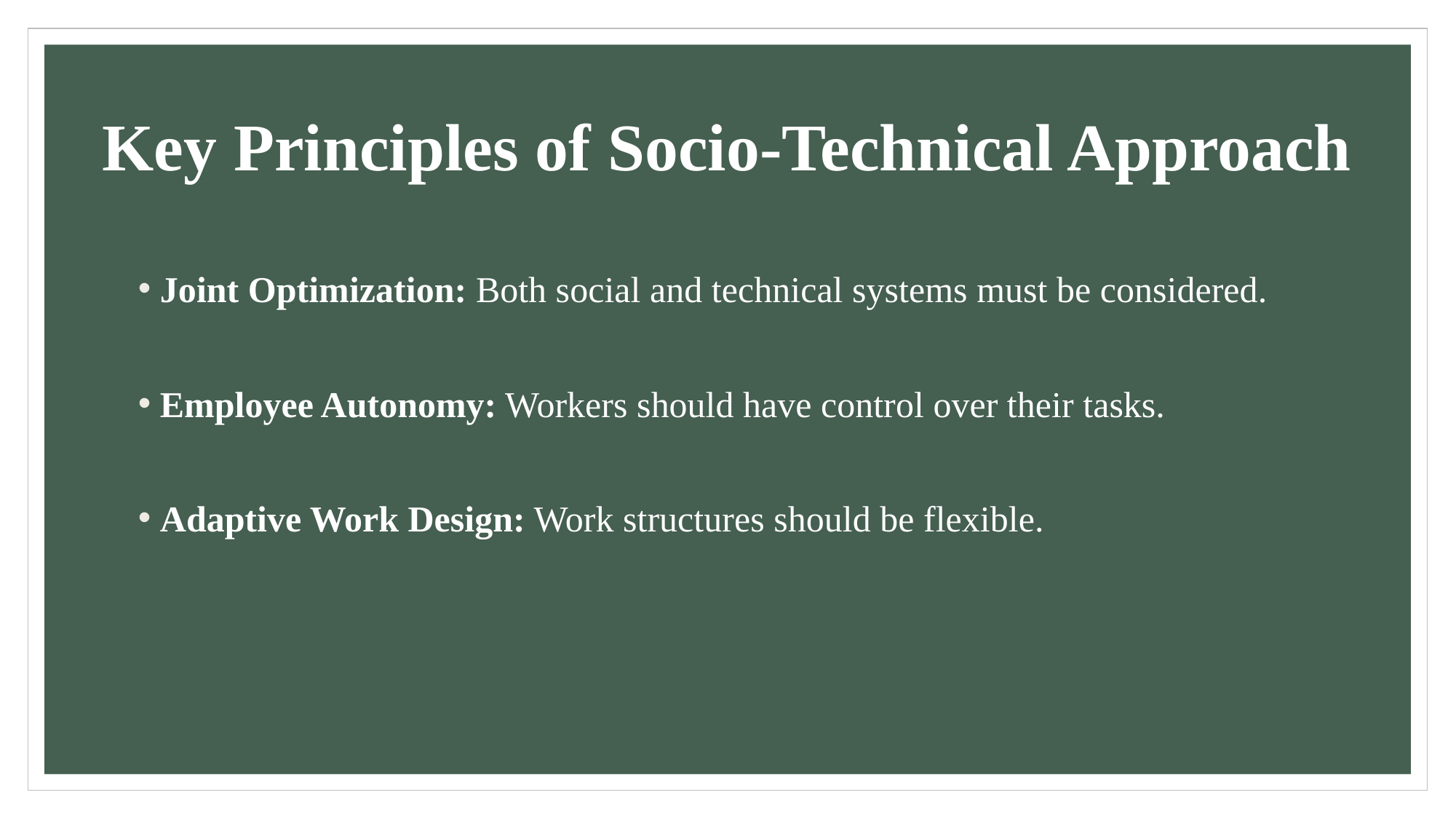

# Key Principles of Socio-Technical Approach
Joint Optimization: Both social and technical systems must be considered.

Employee Autonomy: Workers should have control over their tasks.

Adaptive Work Design: Work structures should be flexible.